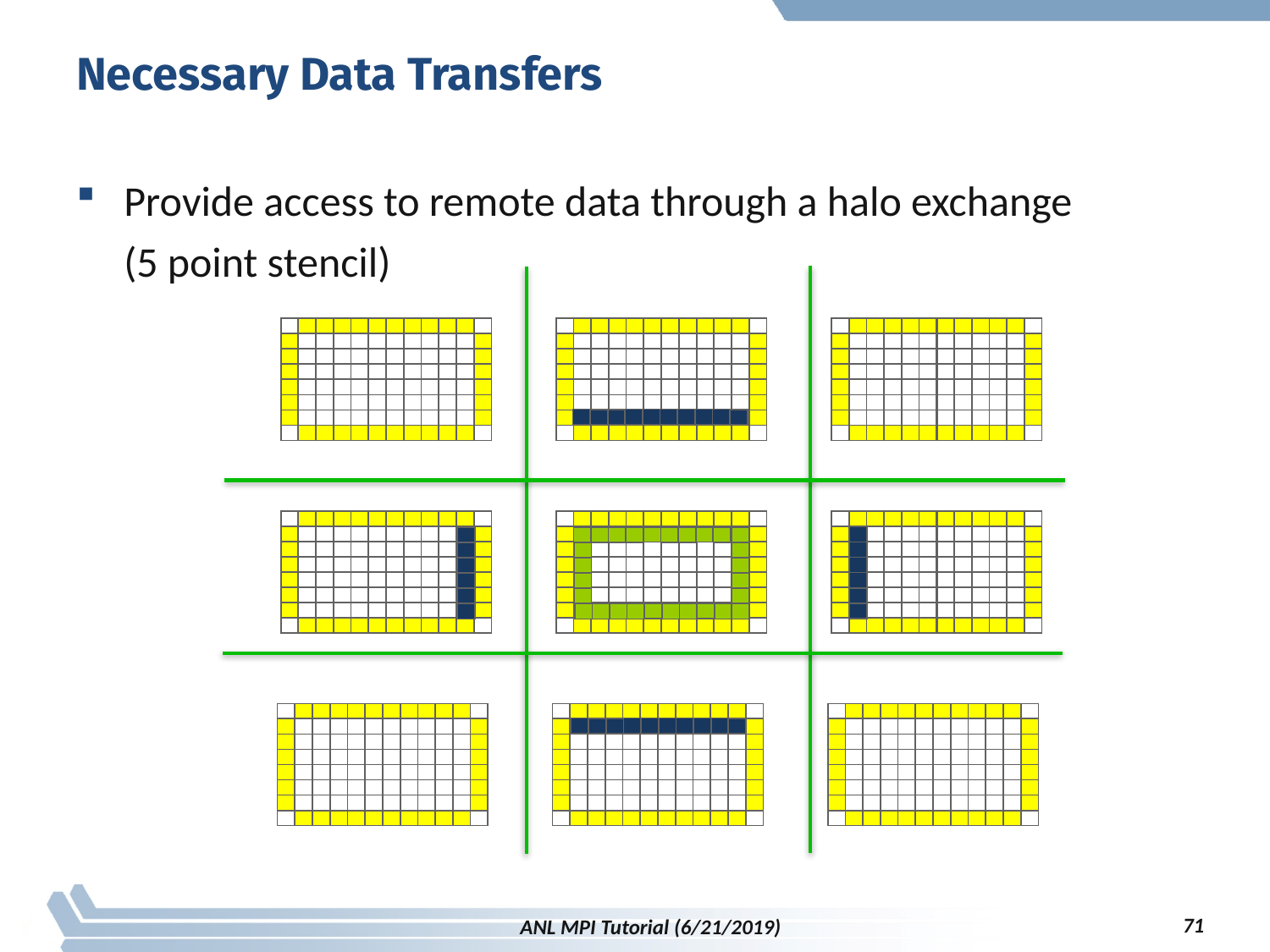

# Necessary Data Transfers
Provide access to remote data through a halo exchange     (5 point stencil)

71
ANL MPI Tutorial (6/21/2019)